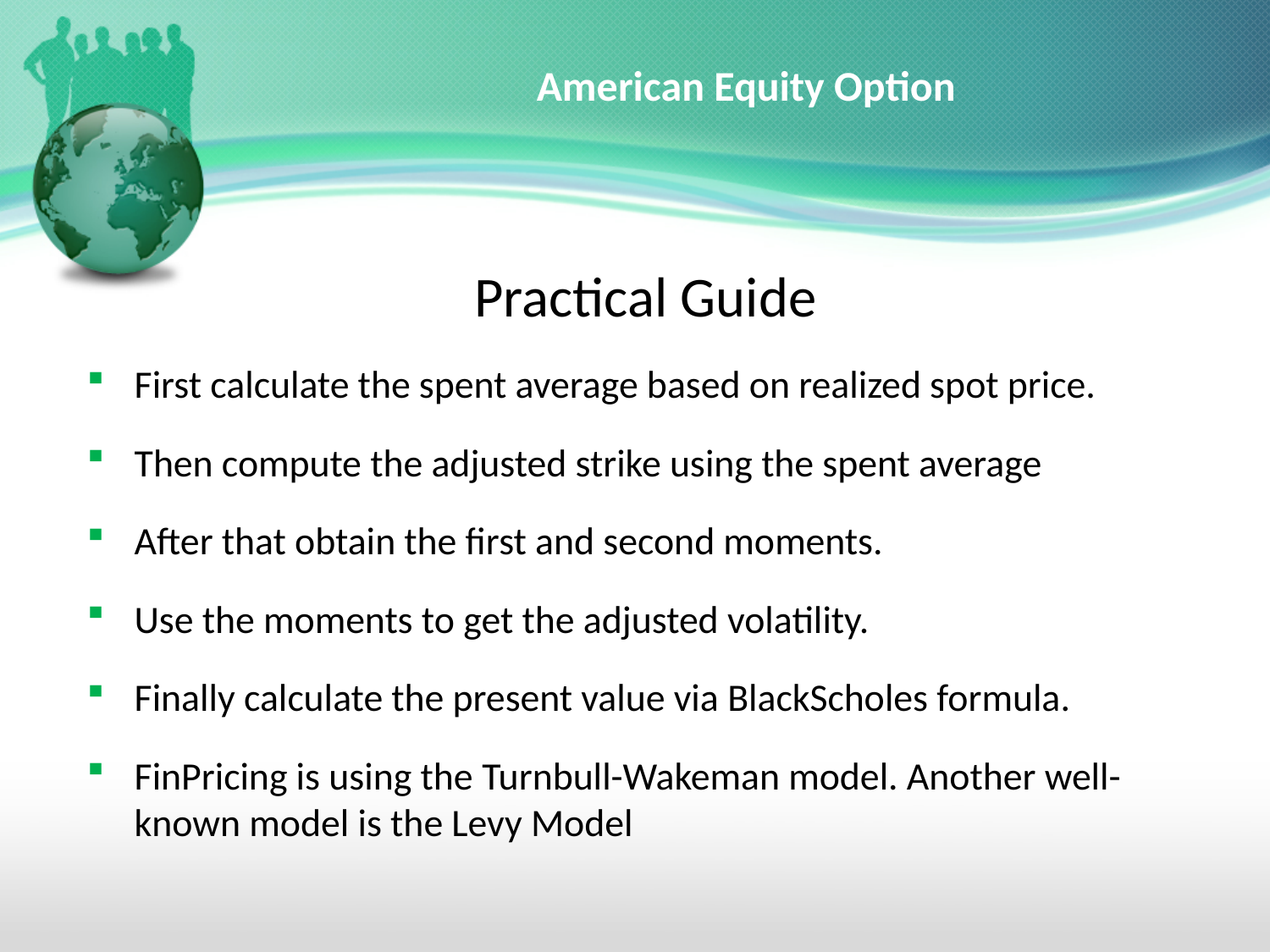

# American Equity Option
Practical Guide
First calculate the spent average based on realized spot price.
Then compute the adjusted strike using the spent average
After that obtain the first and second moments.
Use the moments to get the adjusted volatility.
Finally calculate the present value via BlackScholes formula.
FinPricing is using the Turnbull-Wakeman model. Another well-known model is the Levy Model